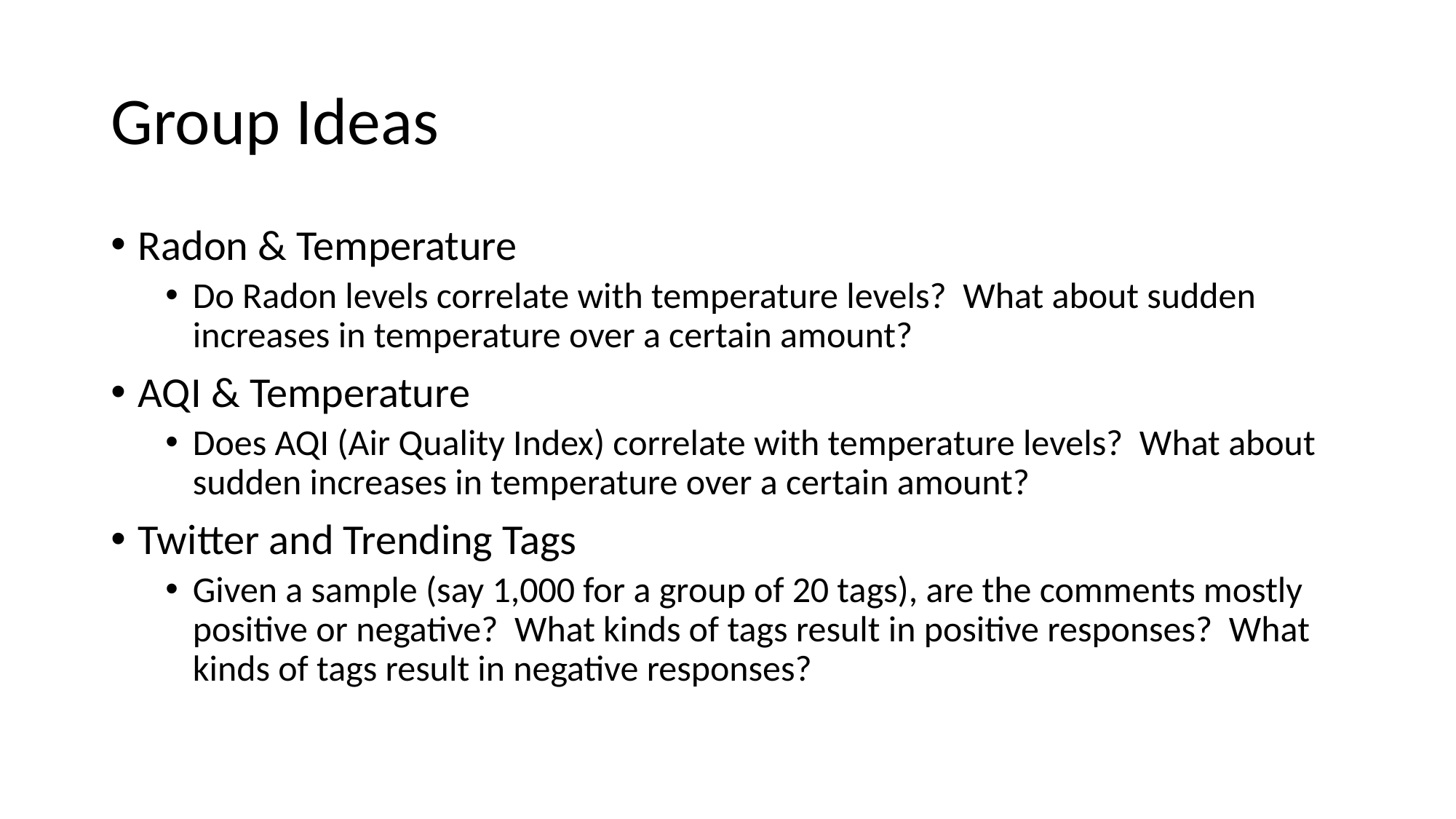

# Group Ideas
Radon & Temperature
Do Radon levels correlate with temperature levels?  What about sudden increases in temperature over a certain amount?
AQI & Temperature
Does AQI (Air Quality Index) correlate with temperature levels?  What about sudden increases in temperature over a certain amount?
Twitter and Trending Tags
Given a sample (say 1,000 for a group of 20 tags), are the comments mostly positive or negative?  What kinds of tags result in positive responses?  What kinds of tags result in negative responses?